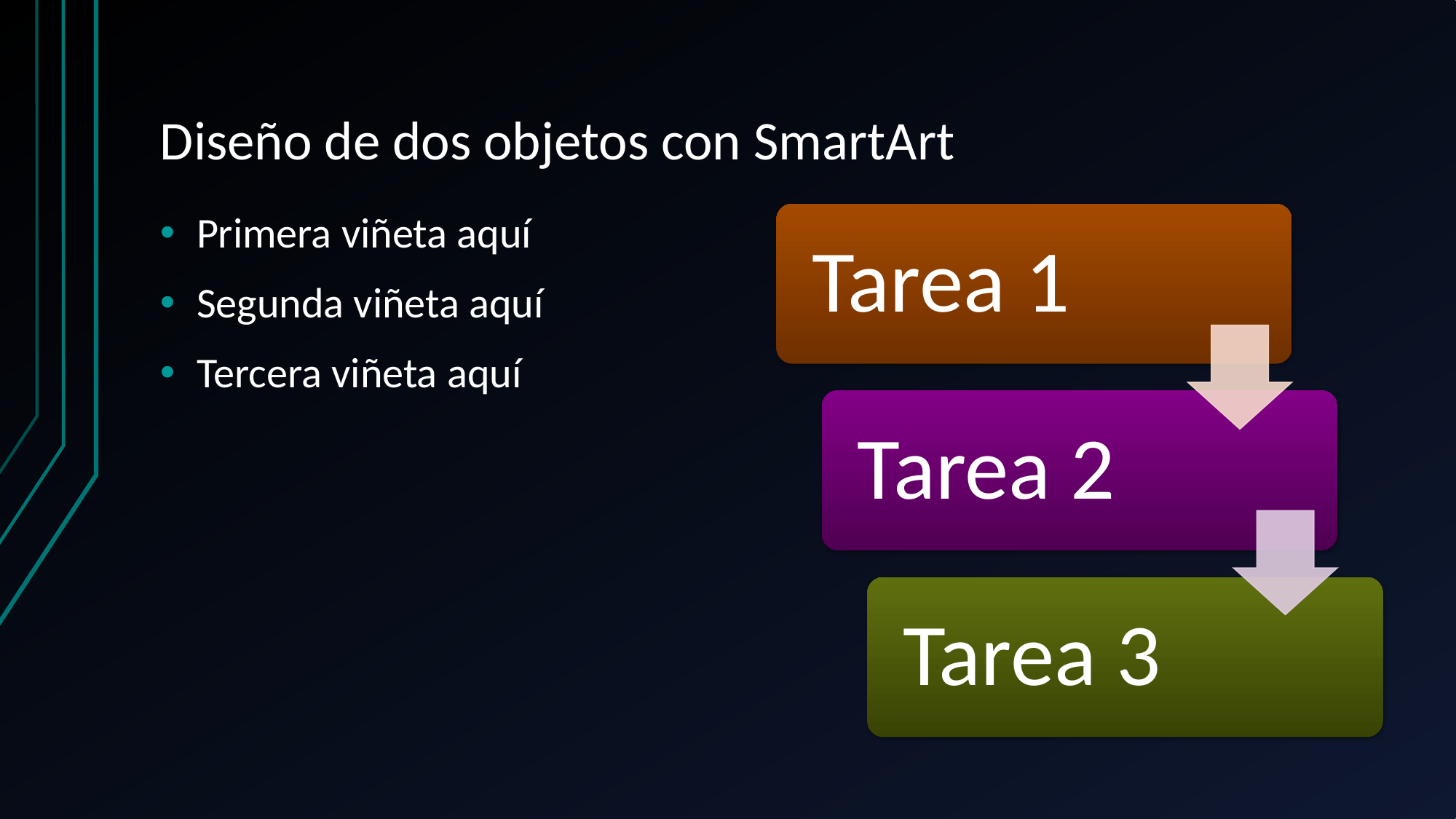

# Diseño de dos objetos con SmartArt
Tarea 1
Tarea 2
Tarea 3

Primera viñeta aquí
Segunda viñeta aquí
Tercera viñeta aquí